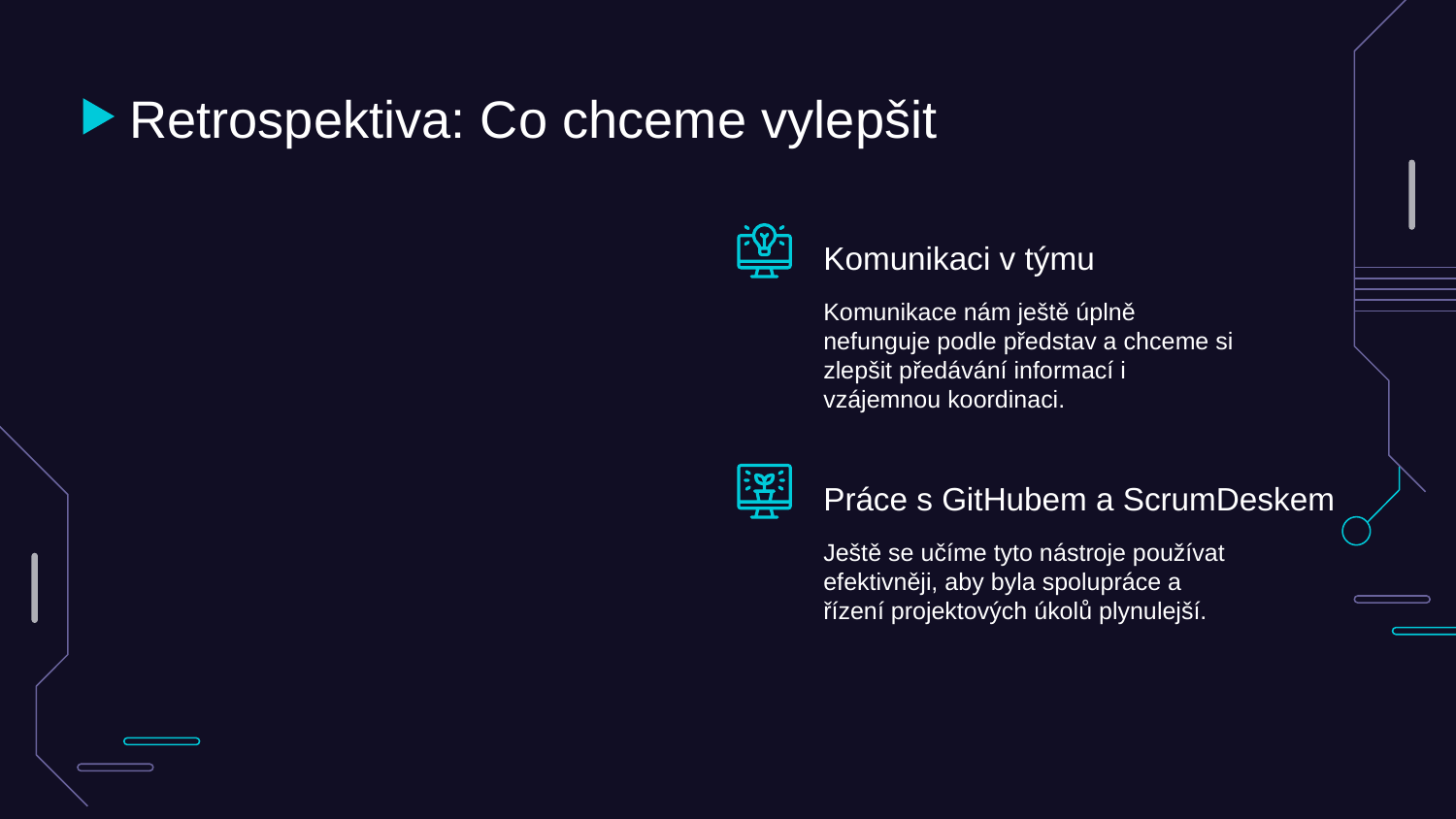

# Retrospektiva: Co chceme vylepšit
Komunikaci v týmu

Komunikace nám ještě úplně nefunguje podle představ a chceme si zlepšit předávání informací i vzájemnou koordinaci.
Práce s GitHubem a ScrumDeskem

Ještě se učíme tyto nástroje používat efektivněji, aby byla spolupráce a řízení projektových úkolů plynulejší.